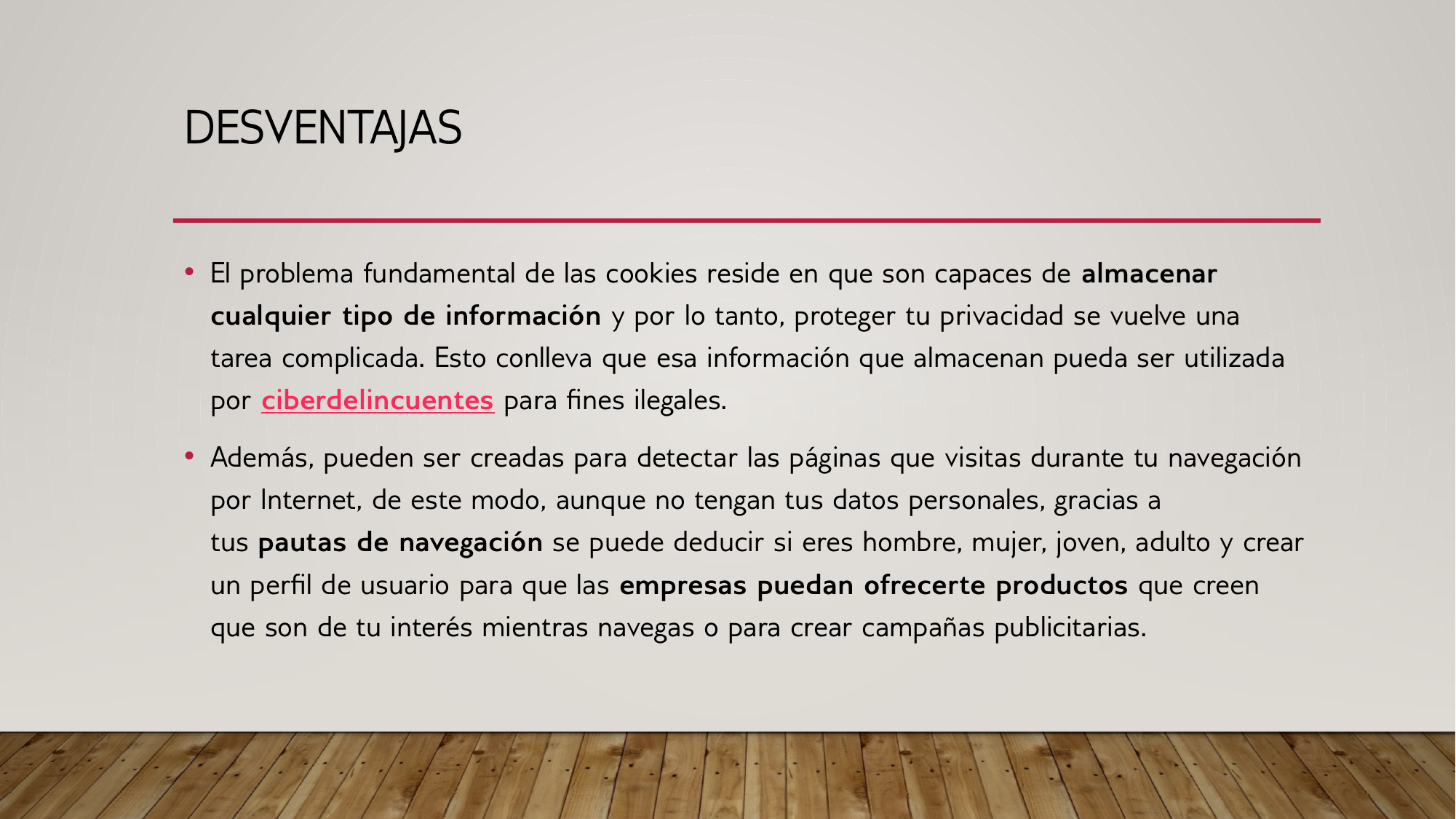

# Desventajas
El problema fundamental de las cookies reside en que son capaces de almacenar cualquier tipo de información y por lo tanto, proteger tu privacidad se vuelve una tarea complicada. Esto conlleva que esa información que almacenan pueda ser utilizada por ciberdelincuentes para fines ilegales.
Además, pueden ser creadas para detectar las páginas que visitas durante tu navegación por Internet, de este modo, aunque no tengan tus datos personales, gracias a tus pautas de navegación se puede deducir si eres hombre, mujer, joven, adulto y crear un perfil de usuario para que las empresas puedan ofrecerte productos que creen que son de tu interés mientras navegas o para crear campañas publicitarias.